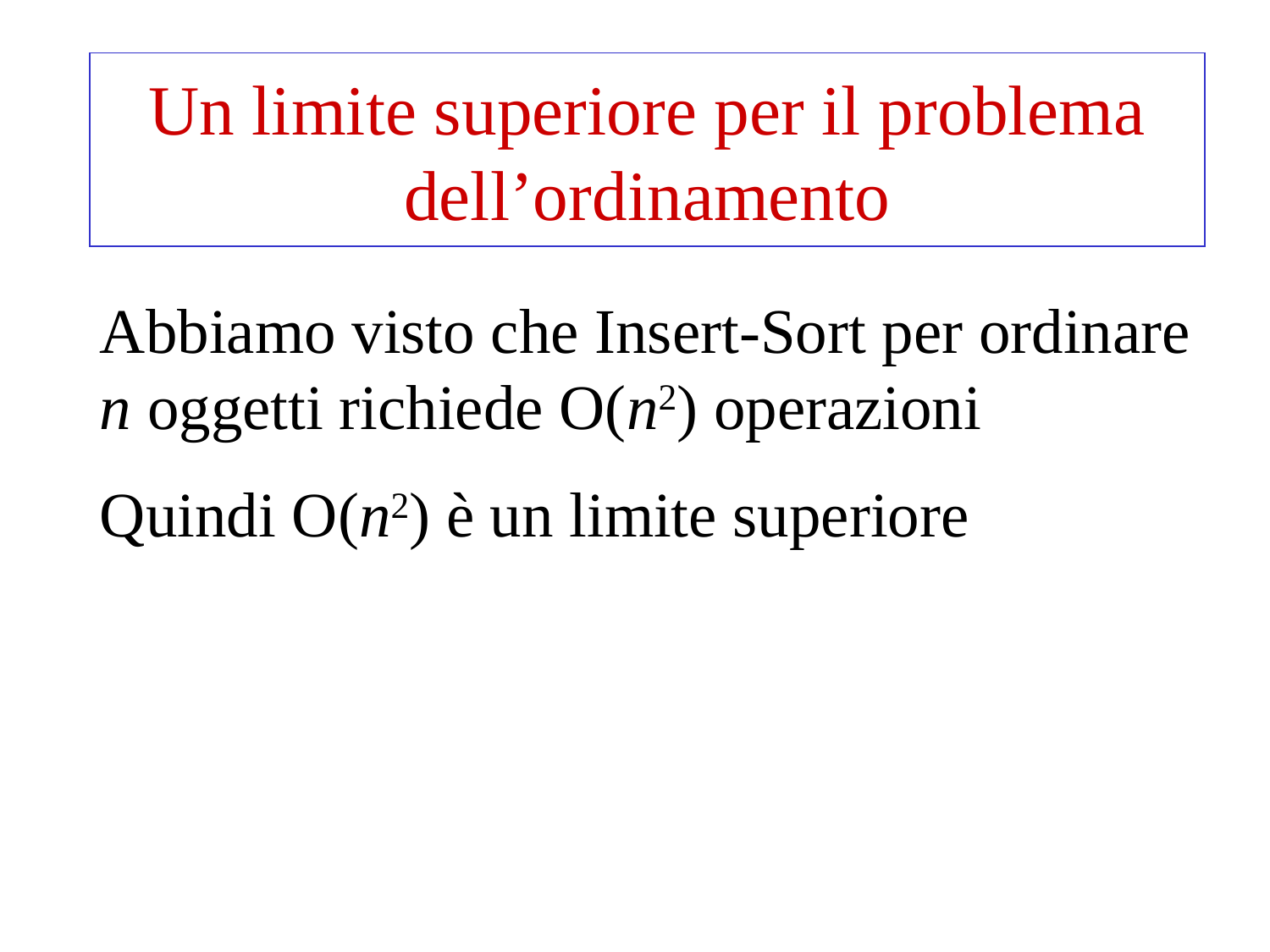

# Un limite superiore per il problema dell’ordinamento
Abbiamo visto che Insert-Sort per ordinare n oggetti richiede O(n2) operazioni
Quindi O(n2) è un limite superiore